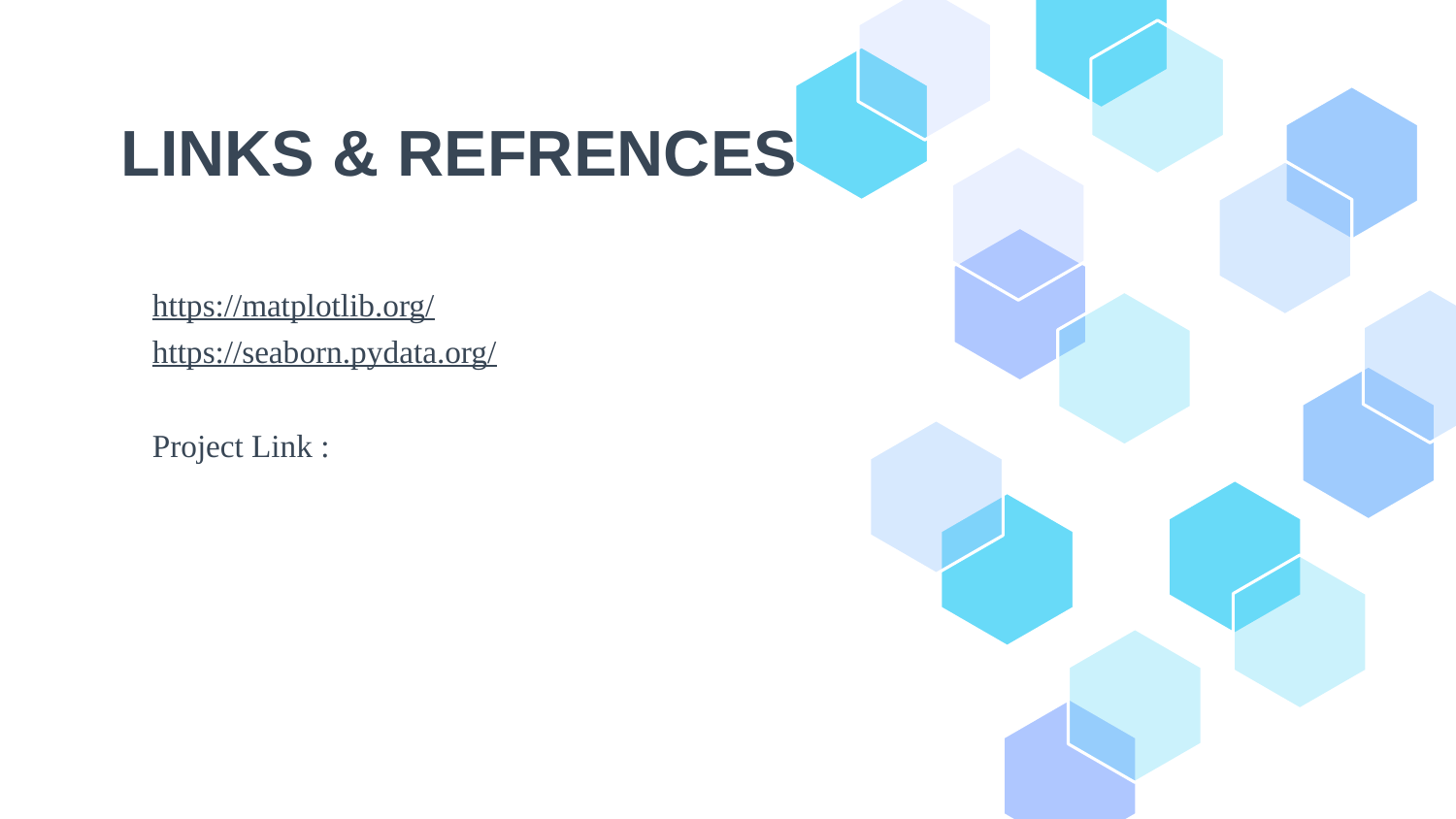

# LINKS & REFRENCES
https://matplotlib.org/
https://seaborn.pydata.org/

Project Link :